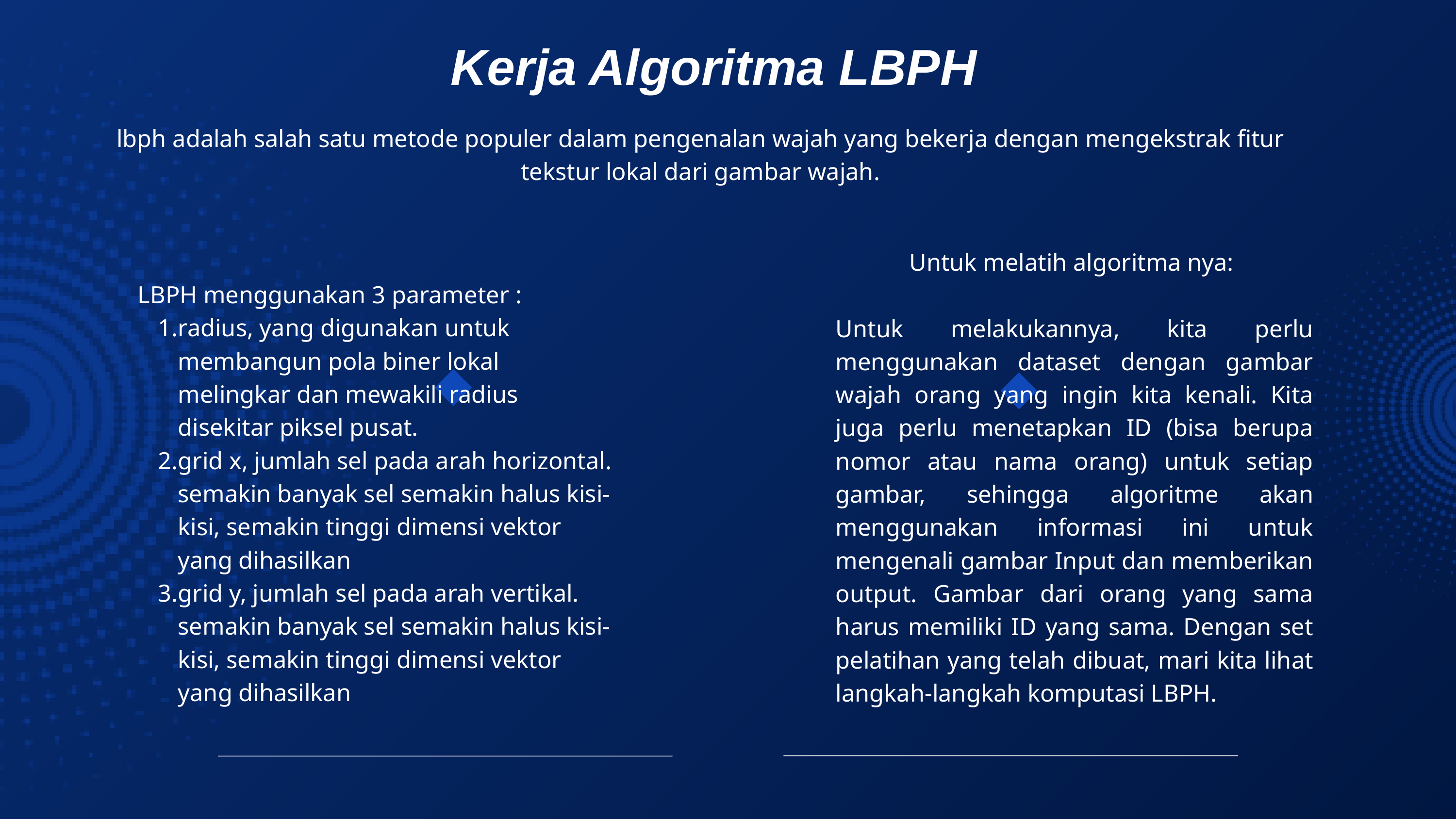

Kerja Algoritma LBPH
lbph adalah salah satu metode populer dalam pengenalan wajah yang bekerja dengan mengekstrak fitur tekstur lokal dari gambar wajah.

Untuk melatih algoritma nya:

Untuk melakukannya, kita perlu menggunakan dataset dengan gambar wajah orang yang ingin kita kenali. Kita juga perlu menetapkan ID (bisa berupa nomor atau nama orang) untuk setiap gambar, sehingga algoritme akan menggunakan informasi ini untuk mengenali gambar Input dan memberikan output. Gambar dari orang yang sama harus memiliki ID yang sama. Dengan set pelatihan yang telah dibuat, mari kita lihat langkah-langkah komputasi LBPH.
LBPH menggunakan 3 parameter :
radius, yang digunakan untuk membangun pola biner lokal melingkar dan mewakili radius disekitar piksel pusat.
grid x, jumlah sel pada arah horizontal. semakin banyak sel semakin halus kisi-kisi, semakin tinggi dimensi vektor yang dihasilkan
grid y, jumlah sel pada arah vertikal. semakin banyak sel semakin halus kisi-kisi, semakin tinggi dimensi vektor yang dihasilkan